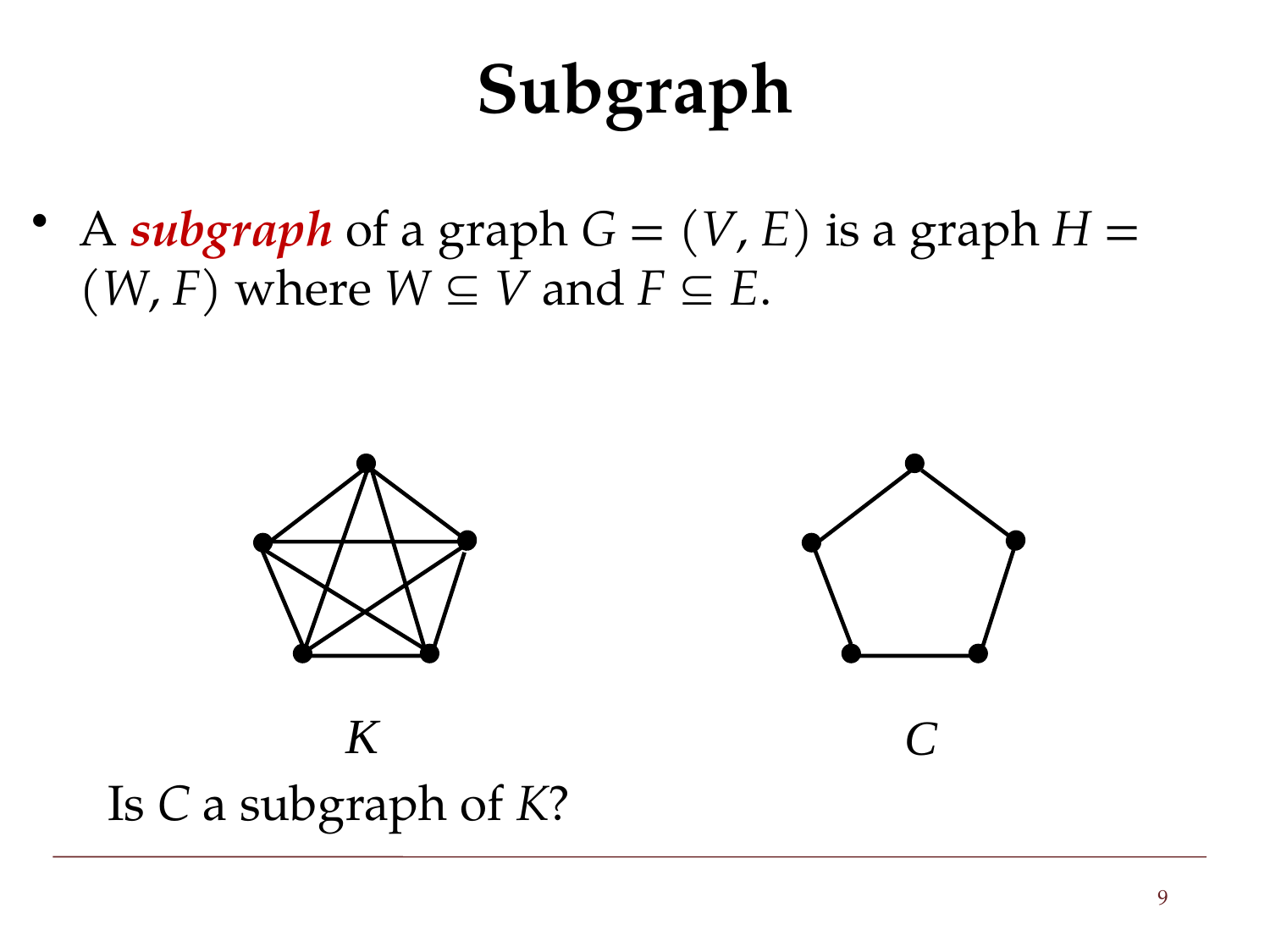

# Subgraph
A subgraph of a graph G = (V, E) is a graph H = (W, F) where W ⊆ V and F ⊆ E.

K
C
Is C a subgraph of K?